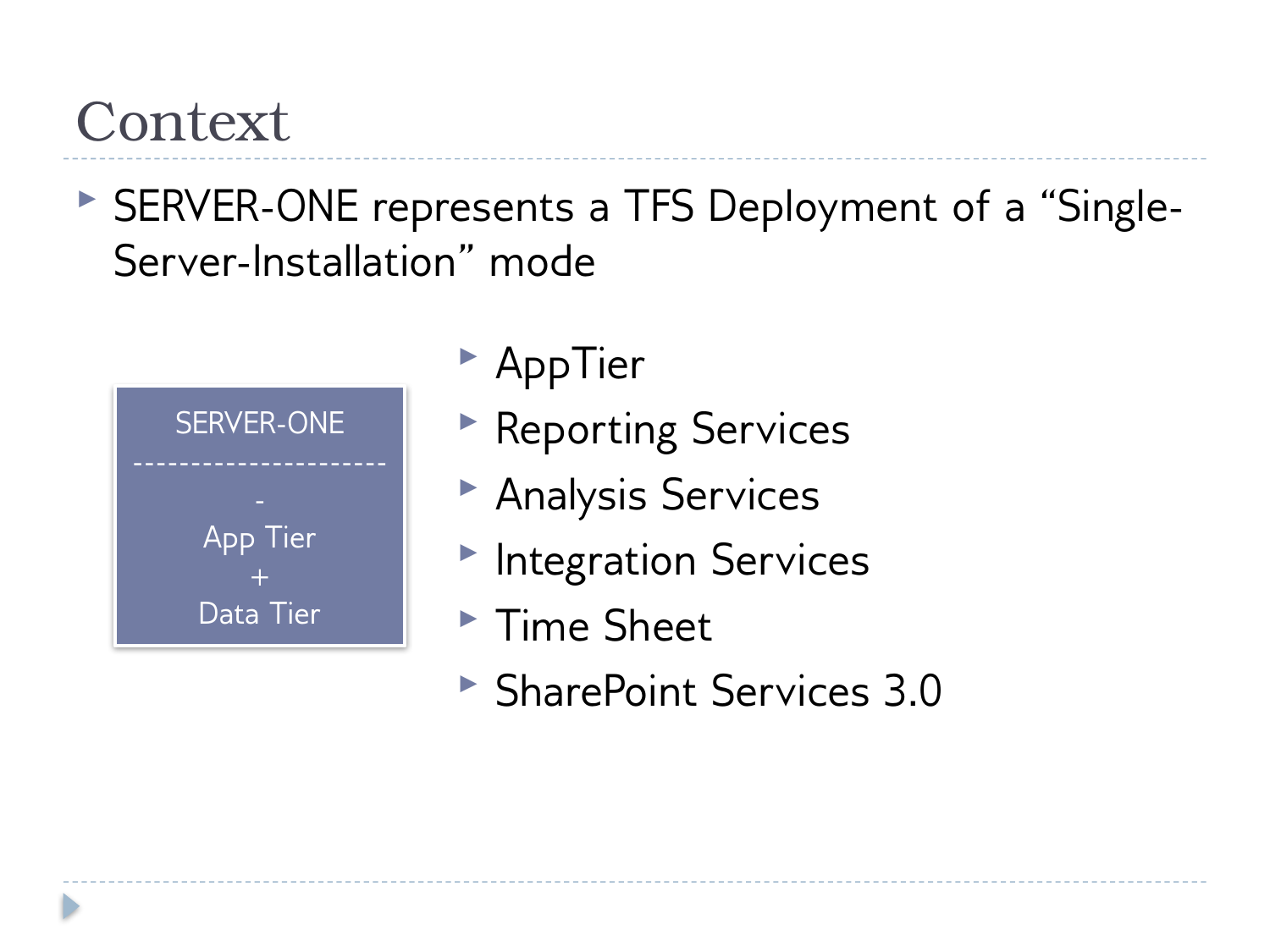

# Context
SERVER-ONE represents a TFS Deployment of a “Single-Server-Installation” mode

AppTier
Reporting Services
Analysis Services
Integration Services
Time Sheet
SharePoint Services 3.0

SERVER-ONE
-----------------------
App Tier
+
Data Tier